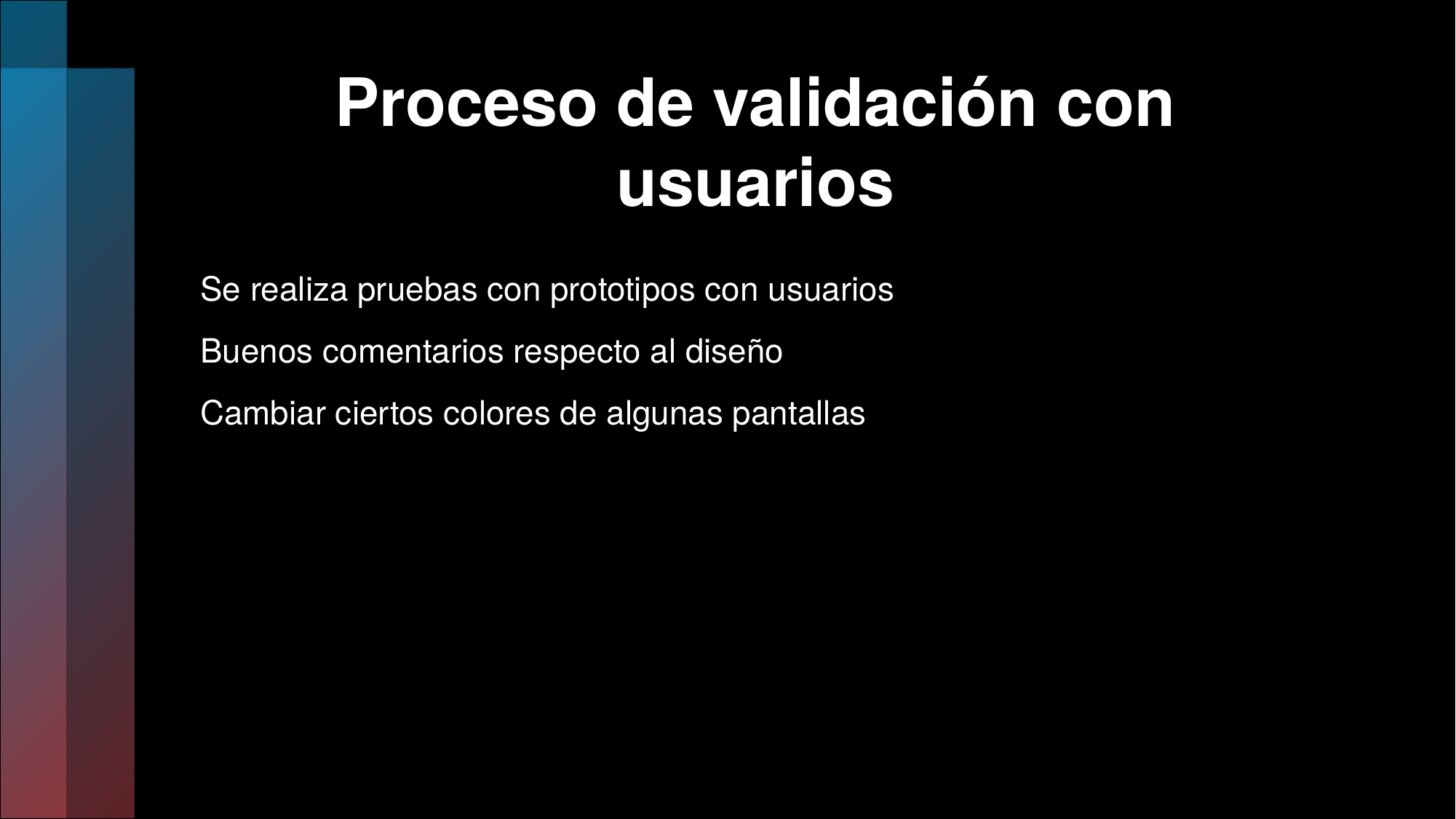

# Proceso de validación con usuarios
Se realiza pruebas con prototipos con usuarios
Buenos comentarios respecto al diseño
Cambiar ciertos colores de algunas pantallas